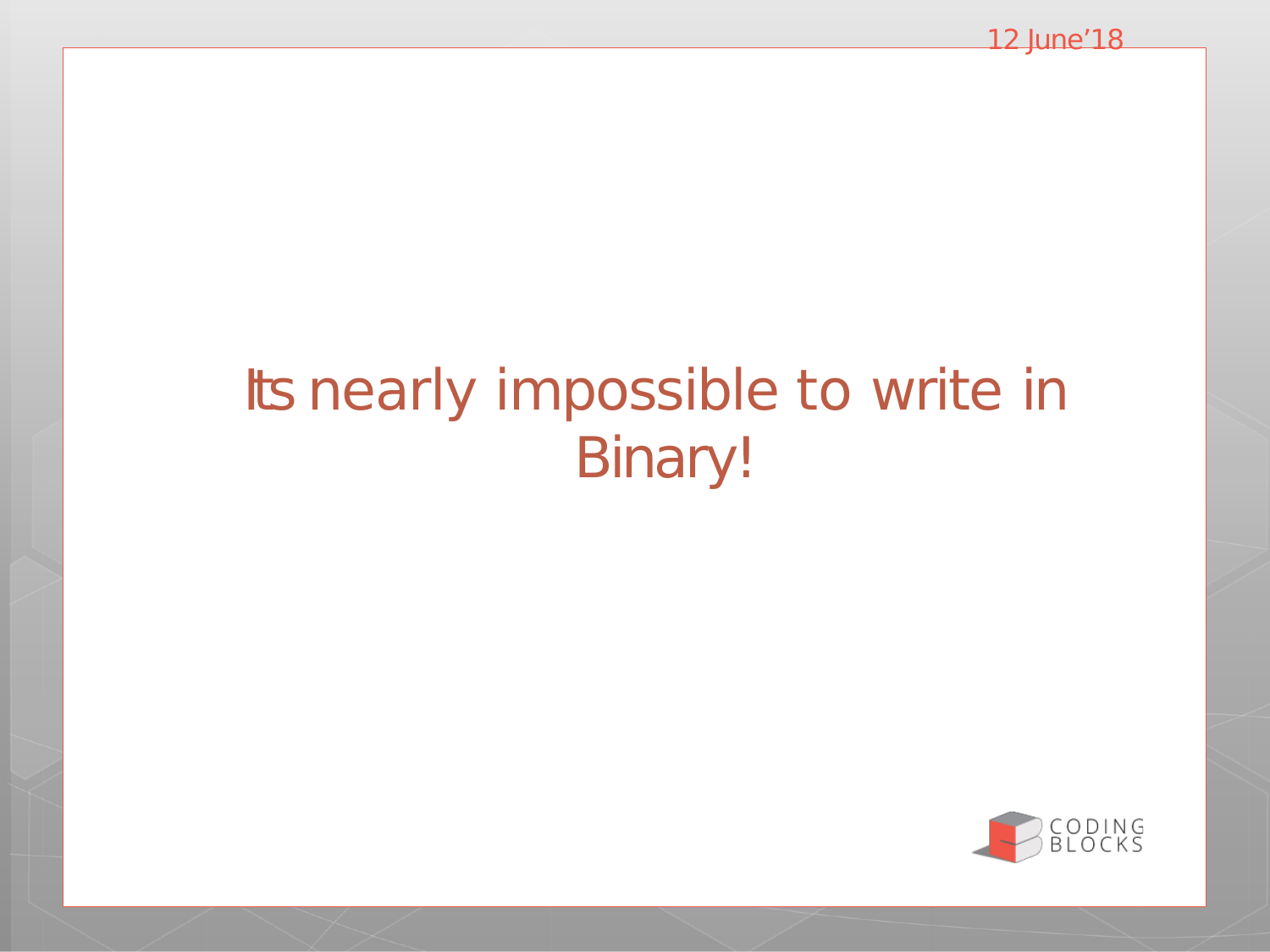

12 June’18
# Its nearly impossible to write in    			Binary!